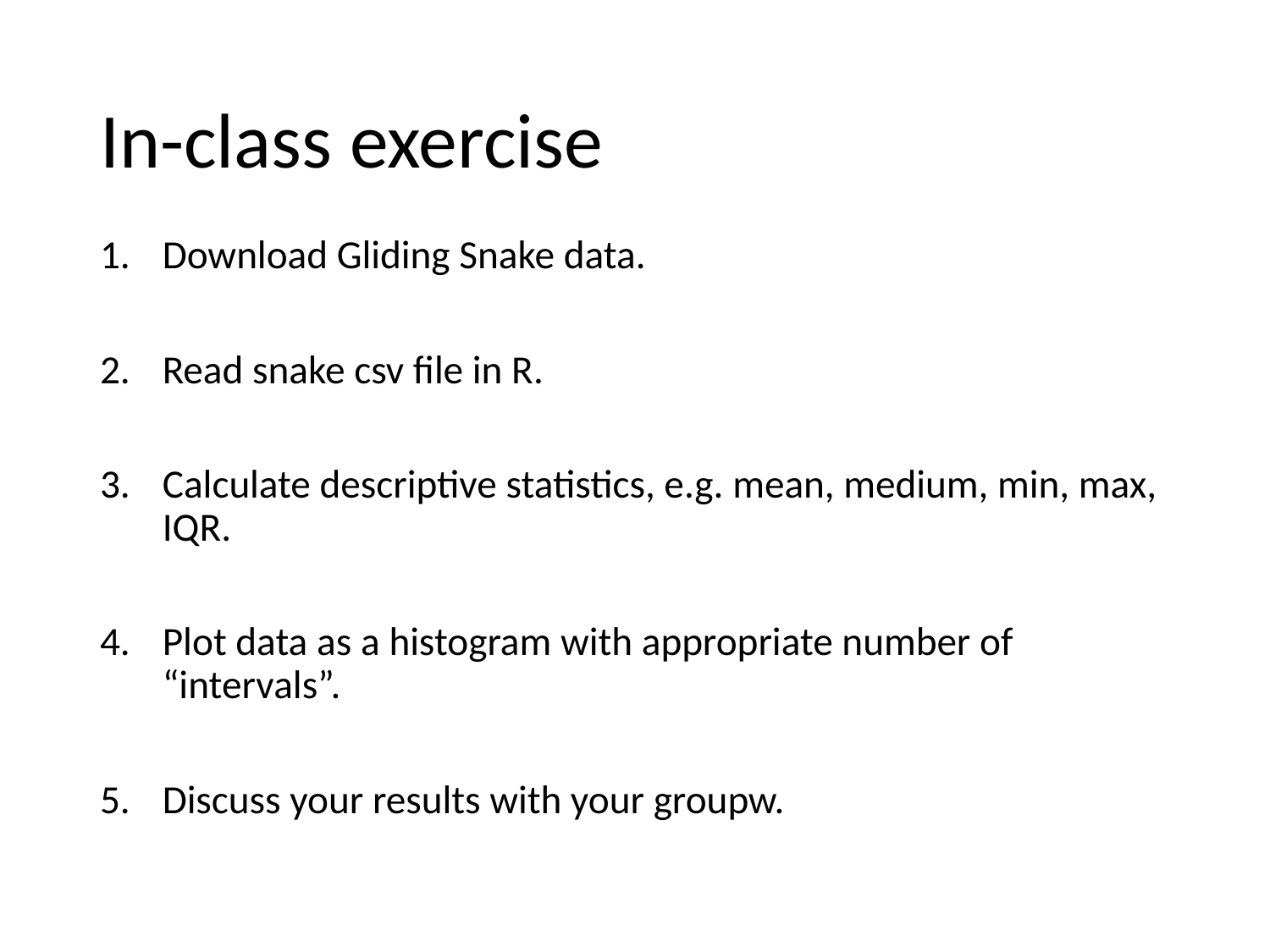

# In-class exercise
Download Gliding Snake data.

Read snake csv file in R.

Calculate descriptive statistics, e.g. mean, medium, min, max, IQR.

Plot data as a histogram with appropriate number of “intervals”.

Discuss your results with your groupw.